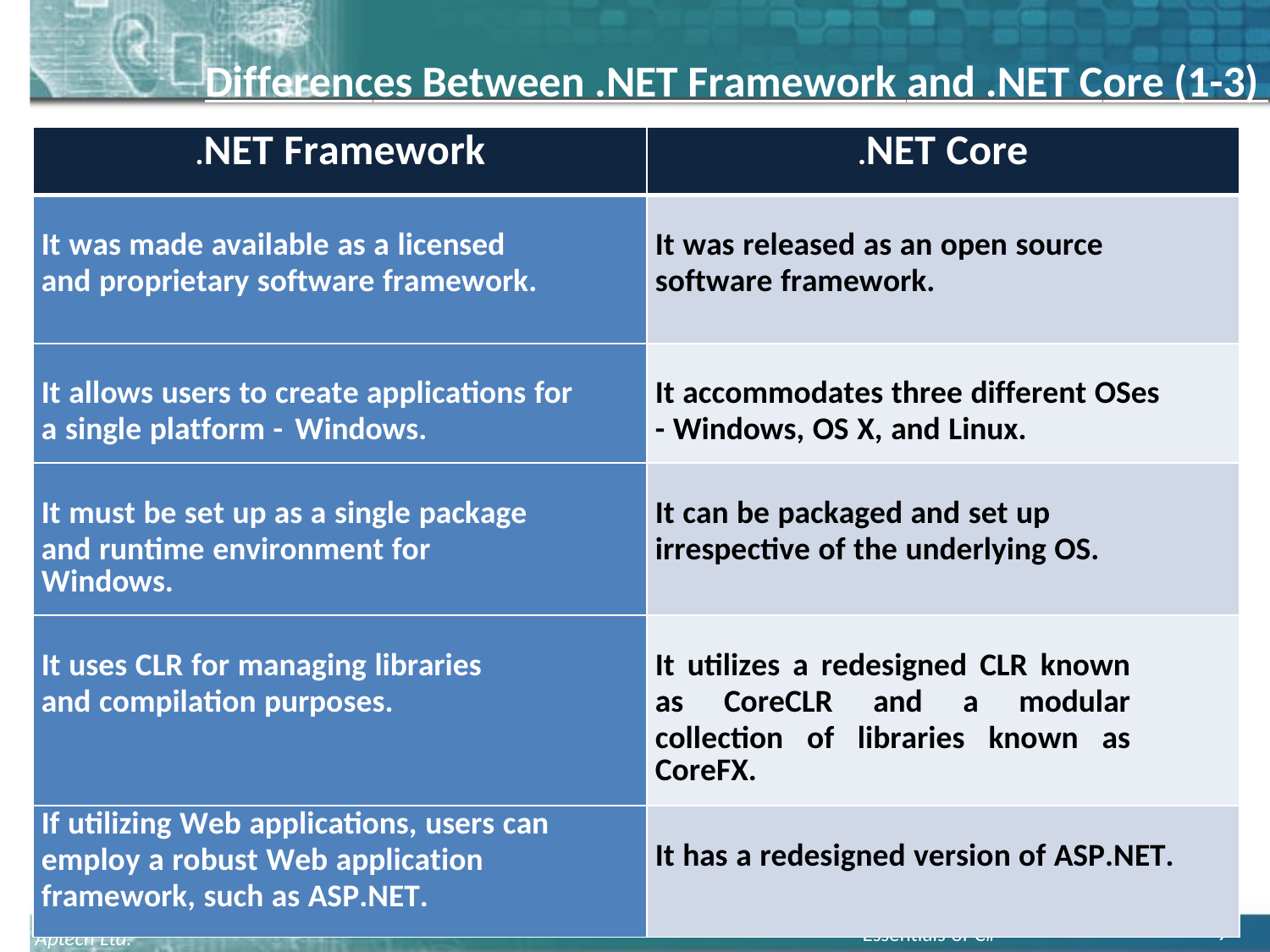

Differences Between .NET Framework and .NET Core (1-3)
| .NET Framework | .NET Core |
| --- | --- |
| It was made available as a licensed and proprietary software framework. | It was released as an open source software framework. |
| It allows users to create applications for a single platform -  Windows. | It accommodates three different OSes - Windows, OS X, and Linux. |
| It must be set up as a single package and runtime environment for Windows. | It can be packaged and set up irrespective of the underlying OS. |
| It uses CLR for managing libraries and compilation purposes. | It utilizes a redesigned CLR known as CoreCLR and a modular collection of libraries known as CoreFX. |
| If utilizing Web applications, users can employ a robust Web application framework, such as ASP.NET. | It has a redesigned version of ASP.NET. |
9
Essentials of C# programming
Aptech Ltd.